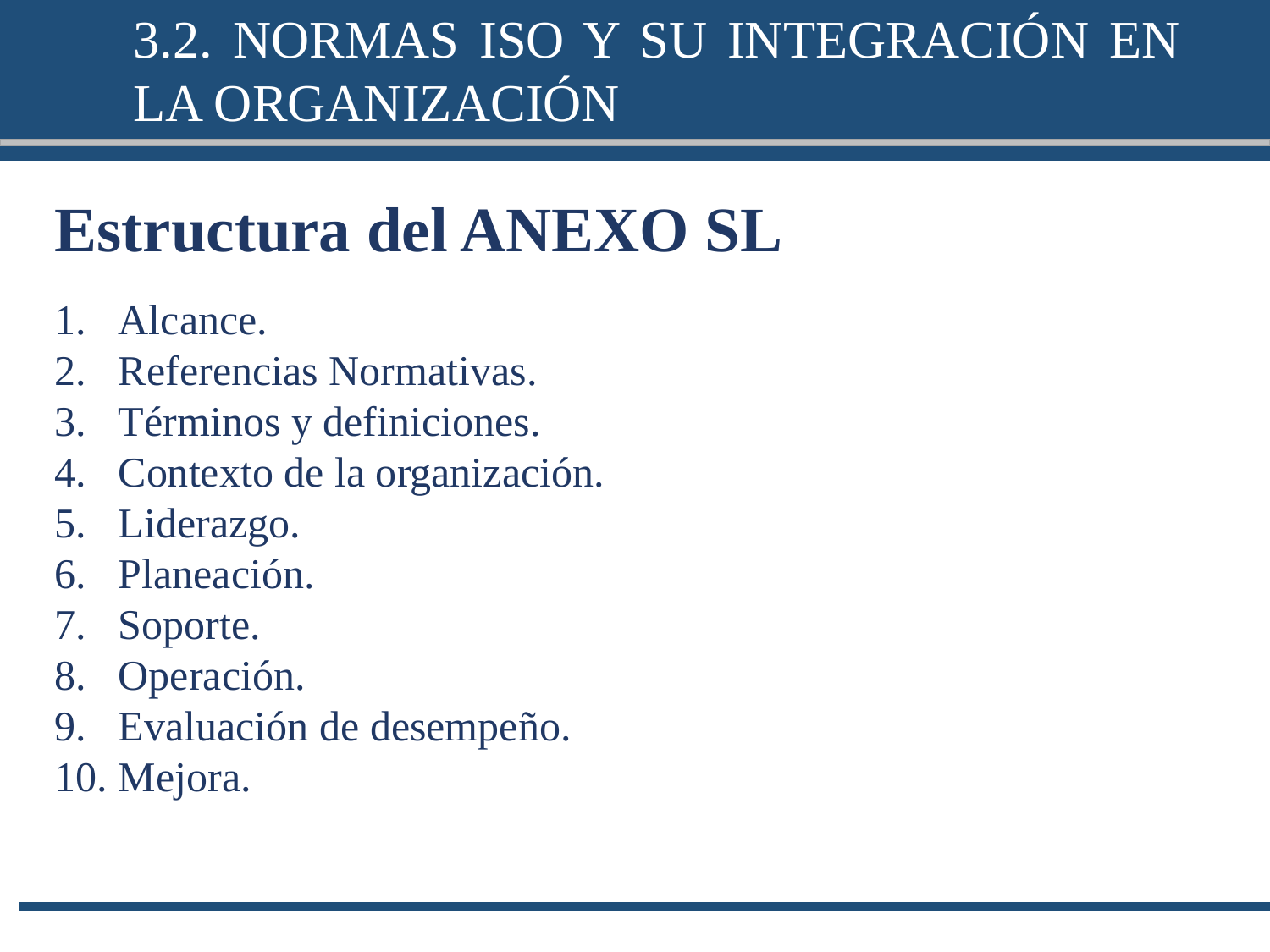

3.2. NORMAS ISO Y SU INTEGRACIÓN EN LA ORGANIZACIÓN

Estructura del ANEXO SL
Alcance.
Referencias Normativas.
Términos y definiciones.
Contexto de la organización.
Liderazgo.
Planeación.
Soporte.
Operación.
Evaluación de desempeño.
Mejora.